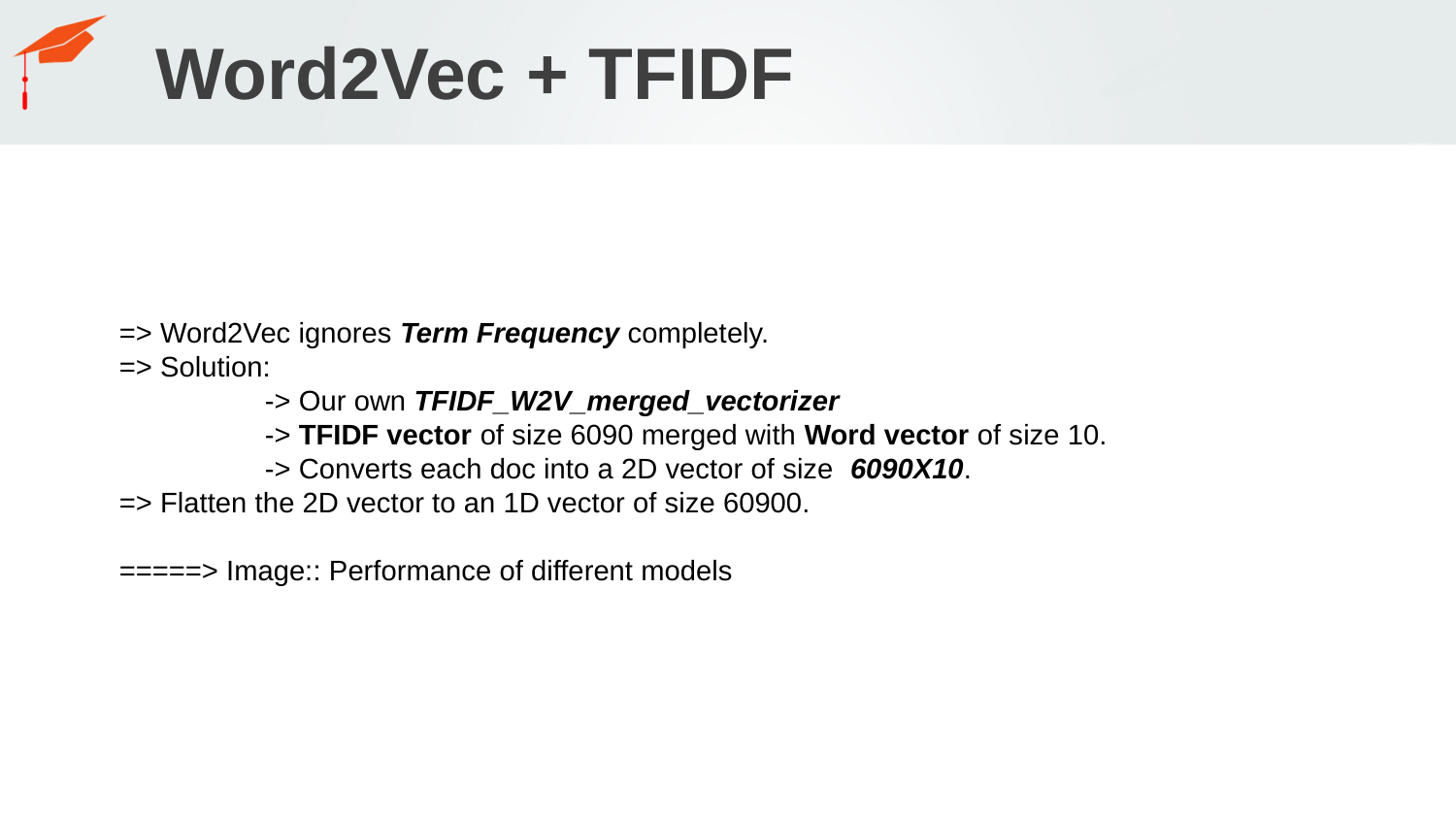

# Word2Vec + TFIDF
=> Word2Vec ignores Term Frequency completely.
=> Solution:
	-> Our own TFIDF_W2V_merged_vectorizer
	-> TFIDF vector of size 6090 merged with Word vector of size 10.
	-> Converts each doc into a 2D vector of size  6090X10.
=> Flatten the 2D vector to an 1D vector of size 60900.

=====> Image:: Performance of different models